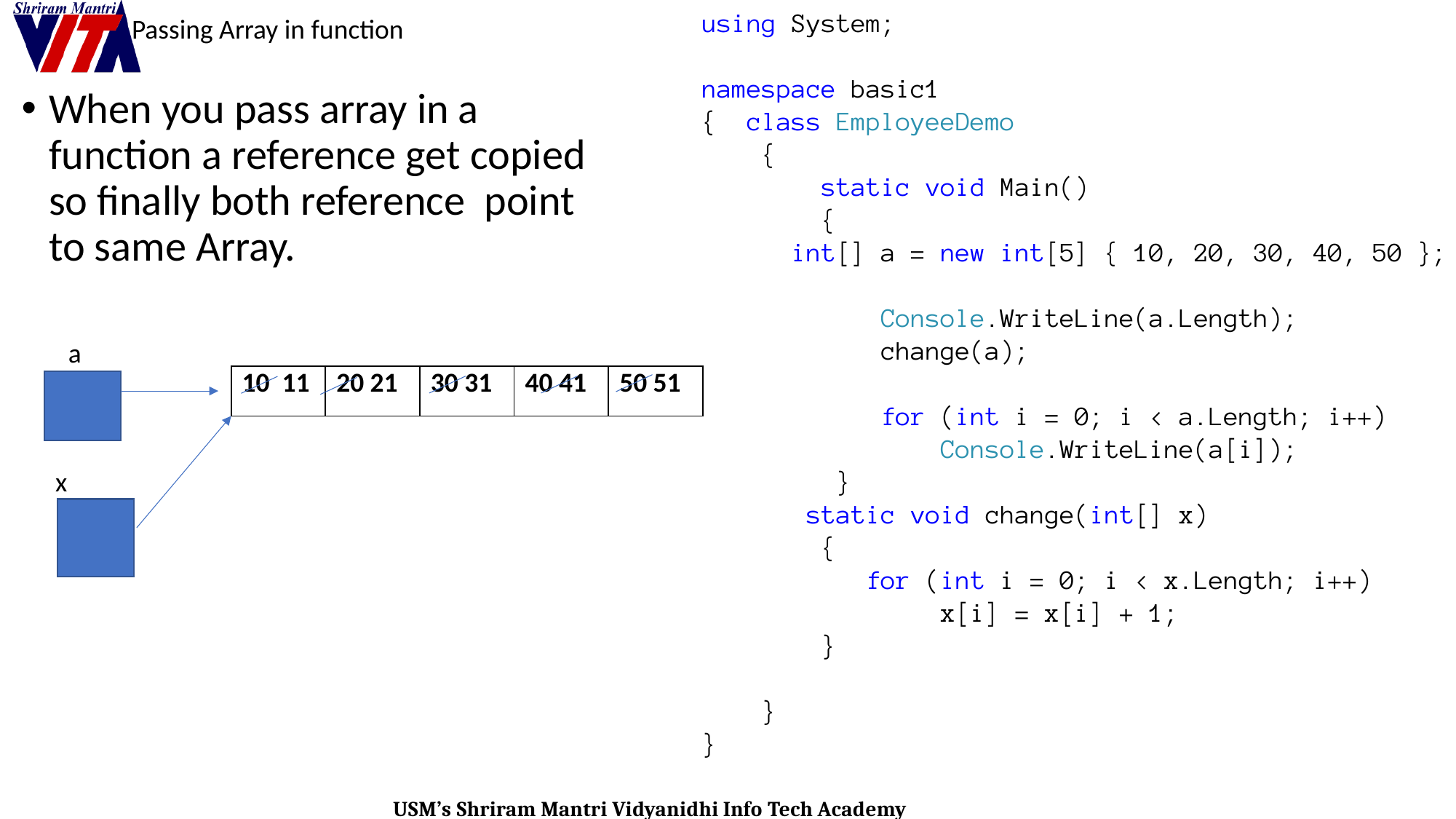

using System;

namespace basic1
{  class EmployeeDemo
    {
        static void Main()
        {
      int[] a = new int[5] { 10, 20, 30, 40, 50 };

            Console.WriteLine(a.Length);
            change(a);

            for (int i = 0; i < a.Length; i++)
                Console.WriteLine(a[i]);
         }
       static void change(int[] x)
        {
           for (int i = 0; i < x.Length; i++)
                x[i] = x[i] + 1;
        }

    }
}
# Passing Array in function
When you pass array in a function a reference get copied so finally both reference  point to same Array.
a
| 10 11 | 20 21 | 30 31 | 40 41 | 50 51 |
| --- | --- | --- | --- | --- |

x